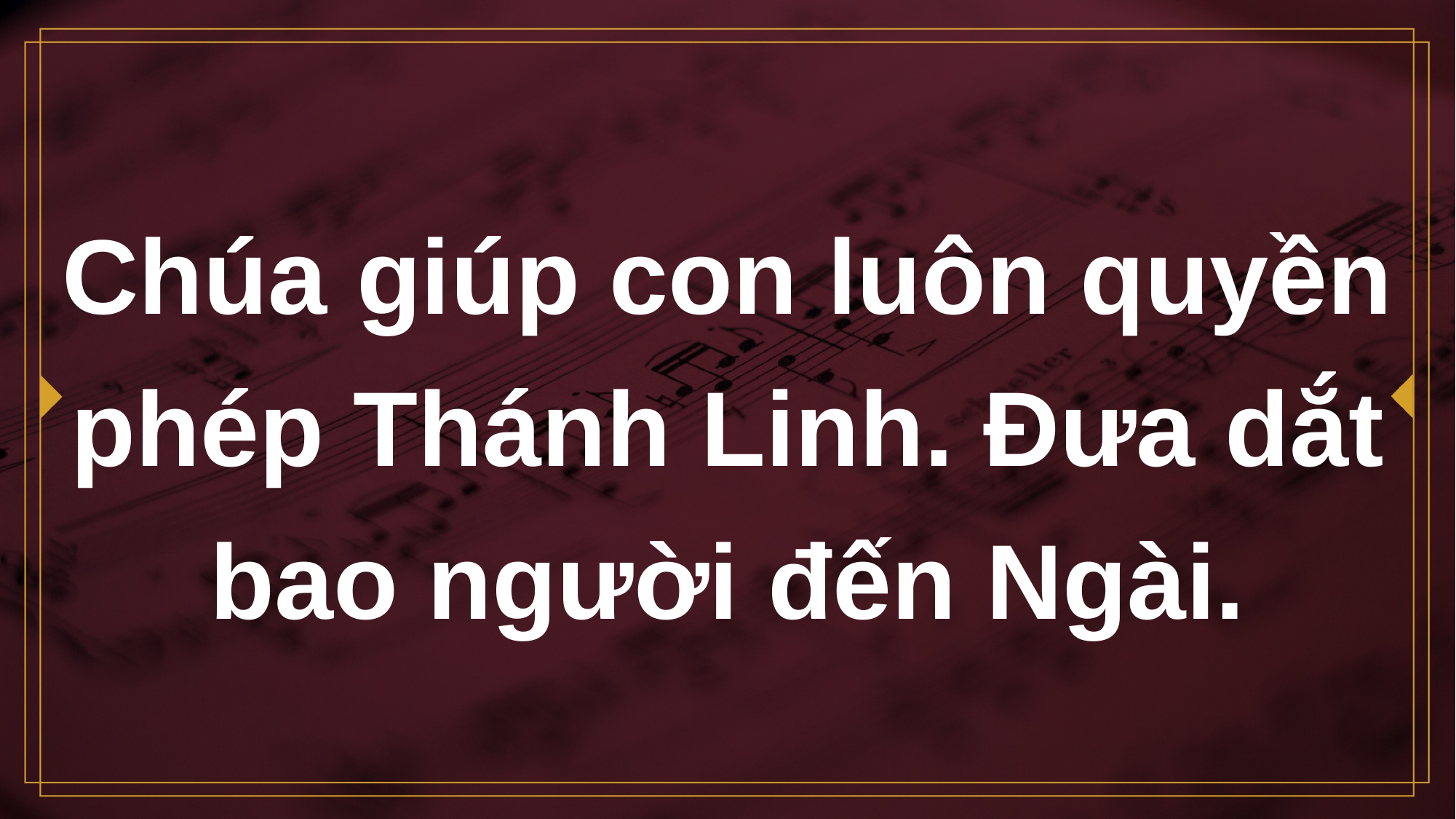

# Chúa giúp con luôn quyền phép Thánh Linh. Đưa dắt bao người đến Ngài.